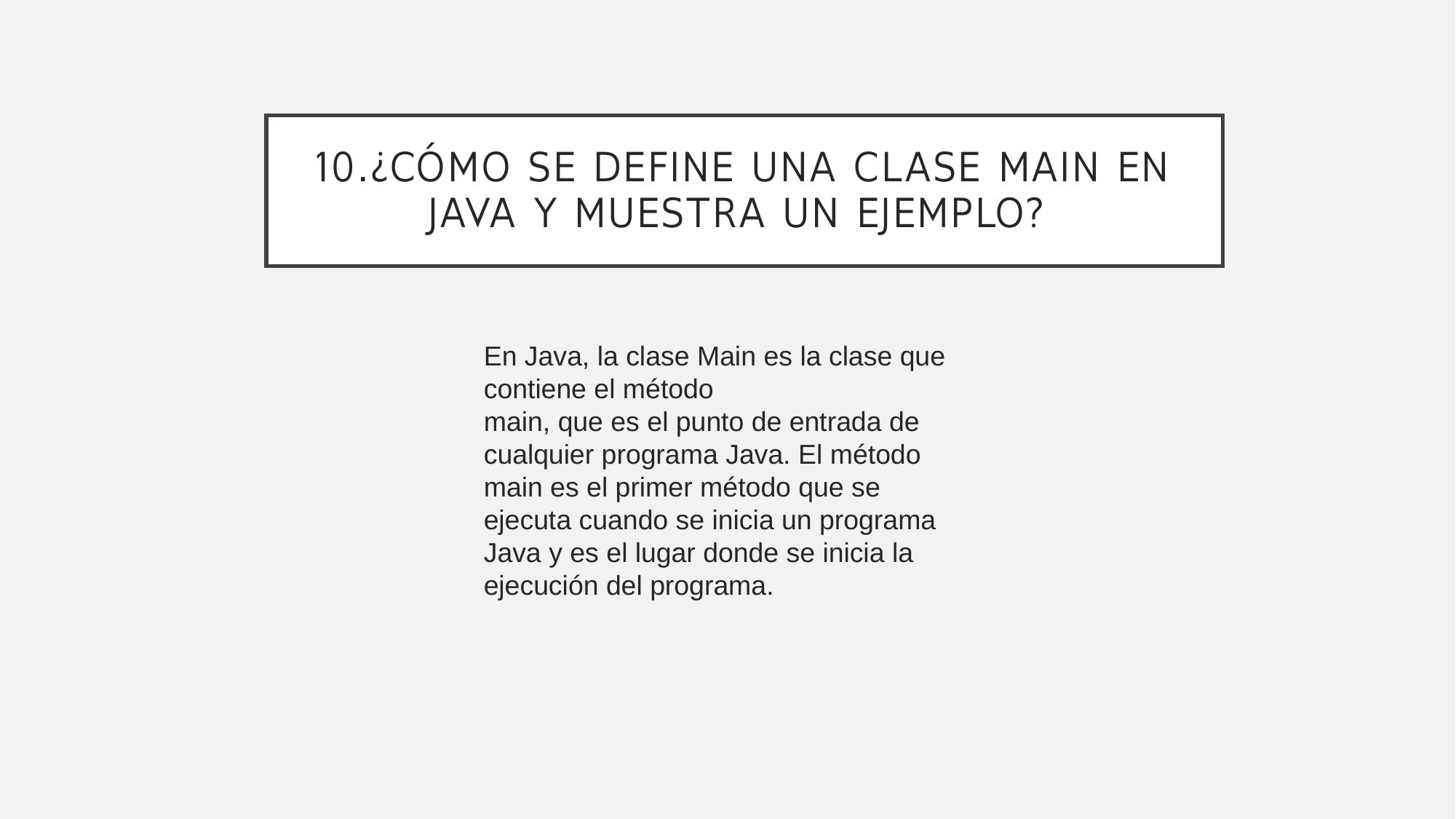

# 10.¿Cómo se define una clase main en JAVA y muestra un ejemplo?
En Java, la clase Main es la clase que contiene el método
main, que es el punto de entrada de cualquier programa Java. El método
main es el primer método que se ejecuta cuando se inicia un programa Java y es el lugar donde se inicia la ejecución del programa.